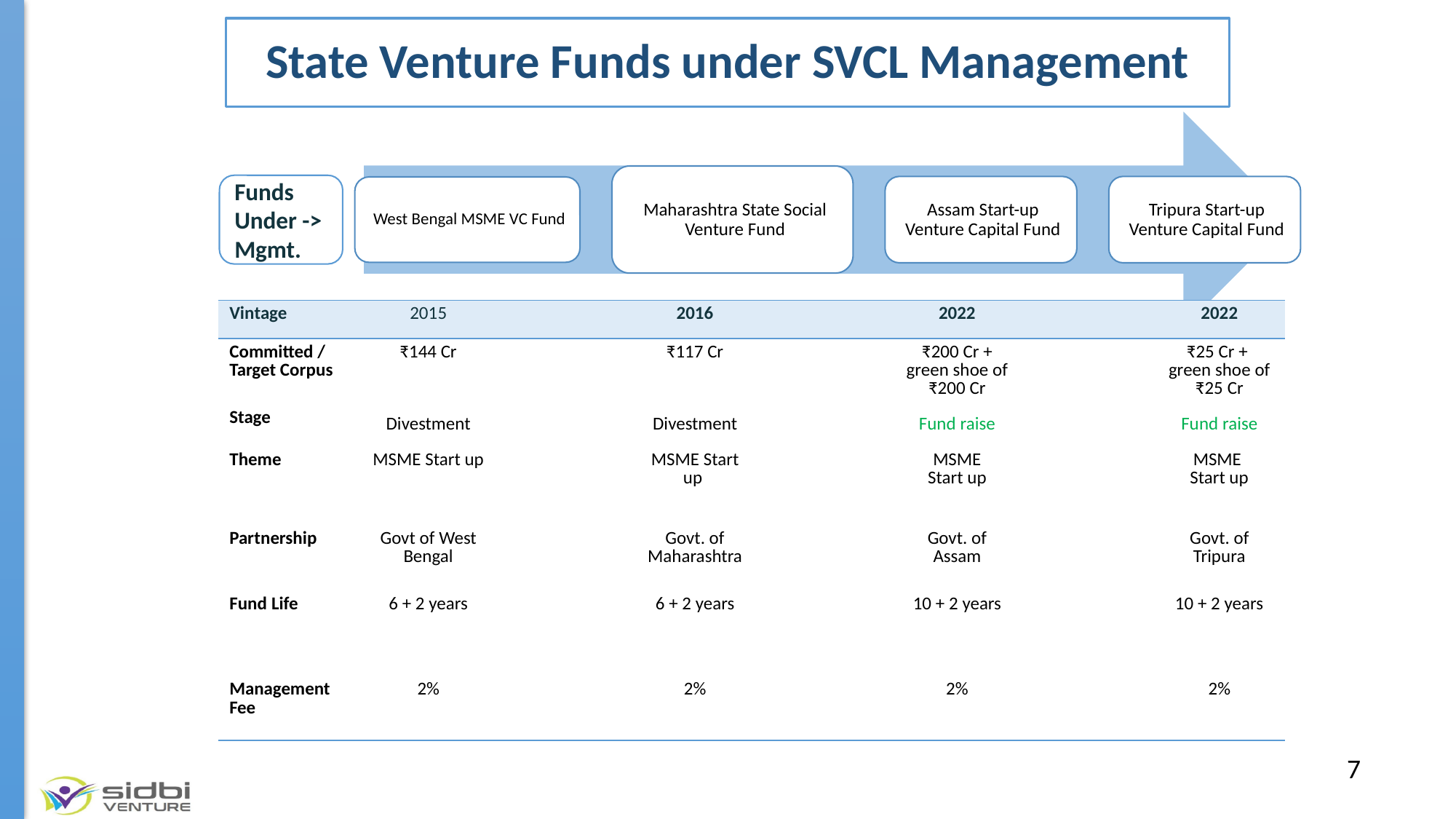

# State Venture Funds under SVCL Management
West Bengal MSME VC Fund
Maharashtra State Social Venture Fund
Assam Start-up Venture Capital Fund
Tripura Start-up Venture Capital Fund
Funds Under -> Mgmt.
| Vintage | 2015 |  | 2016 |  | 2022 |  | 2022 |
| --- | --- | --- | --- | --- | --- | --- | --- |
| Committed / Target Corpus | ₹144 Cr |  | ₹117 Cr |  | ₹200 Cr + green shoe of ₹200 Cr |  | ₹25 Cr + green shoe of ₹25 Cr |
| Stage | Divestment |  | Divestment |  | Fund raise |  | Fund raise |
| Theme | MSME Start up |  | MSME Start up |  | MSME Start up |  | MSME Start up |
| Partnership | Govt of West Bengal |  | Govt. of Maharashtra |  | Govt. of Assam |  | Govt. of Tripura |
| Fund Life | 6 + 2 years |  | 6 + 2 years |  | 10 + 2 years |  | 10 + 2 years |
| Management Fee | 2% |  | 2% |  | 2% |  | 2% |
7